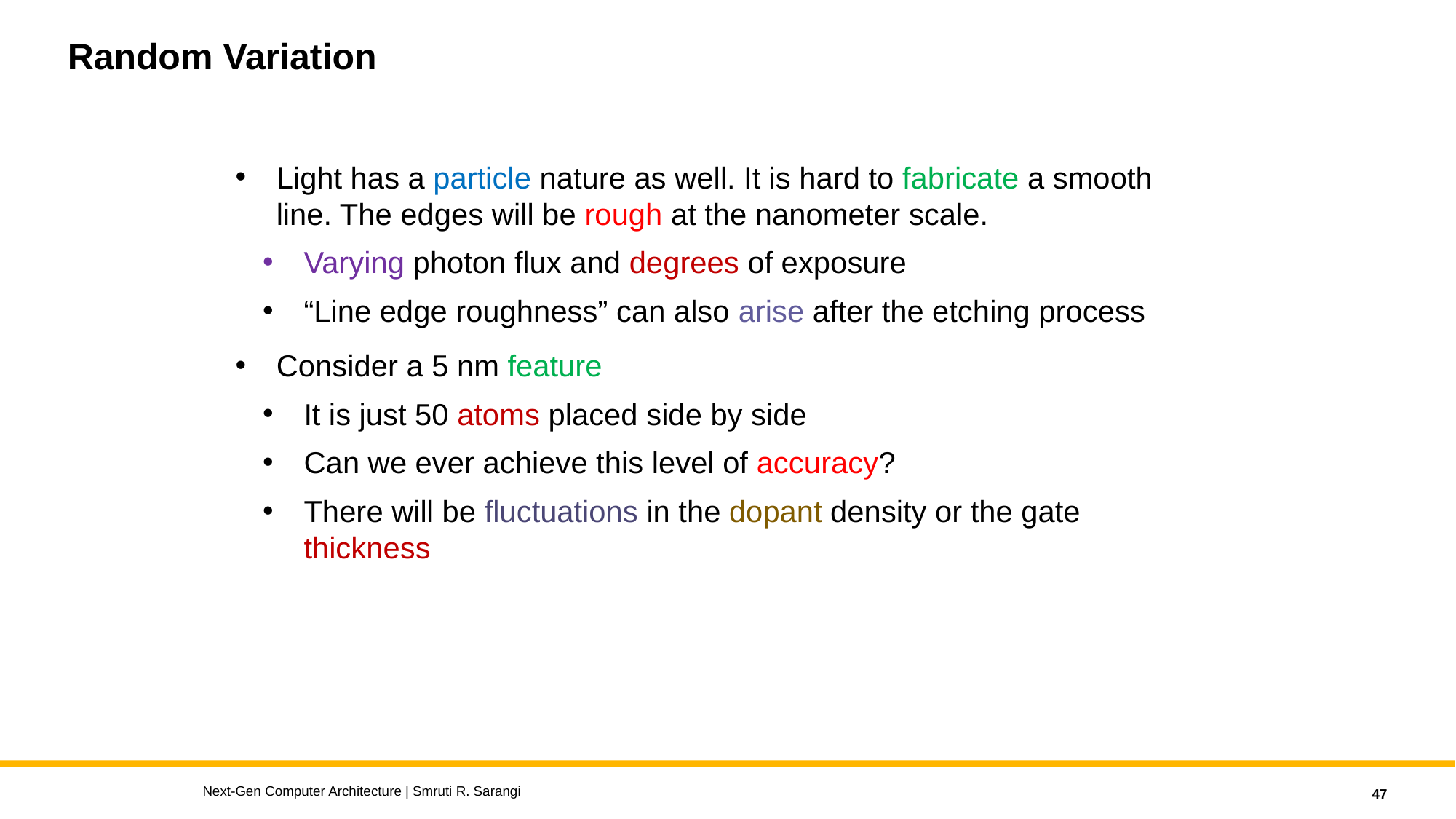

# Random Variation
Light has a particle nature as well. It is hard to fabricate a smooth line. The edges will be rough at the nanometer scale.
Varying photon flux and degrees of exposure
“Line edge roughness” can also arise after the etching process
Consider a 5 nm feature
It is just 50 atoms placed side by side
Can we ever achieve this level of accuracy?
There will be fluctuations in the dopant density or the gate thickness

Next-Gen Computer Architecture | Smruti R. Sarangi
47